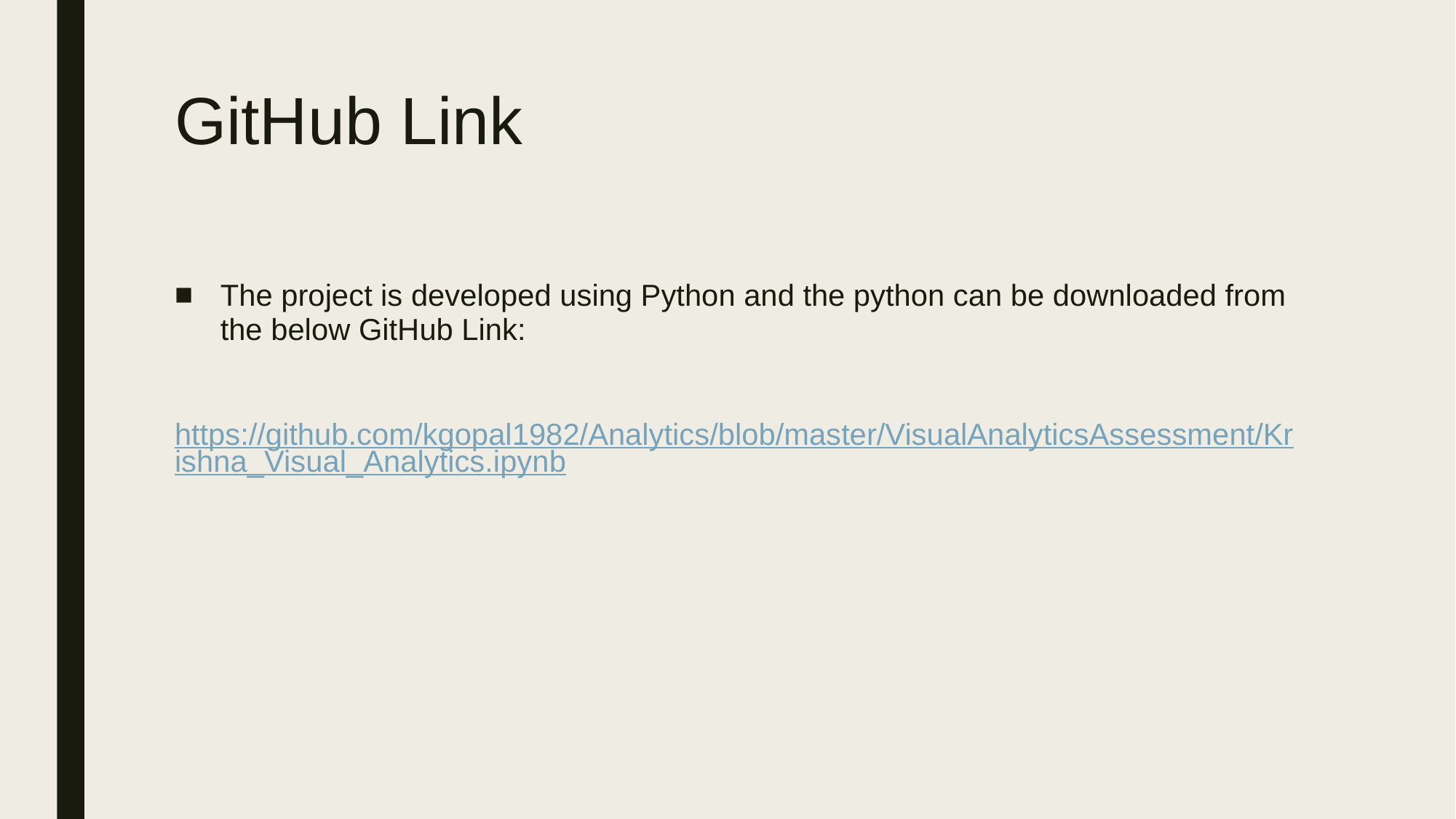

# GitHub Link
The project is developed using Python and the python can be downloaded from the below GitHub Link:

https://github.com/kgopal1982/Analytics/blob/master/VisualAnalyticsAssessment/Krishna_Visual_Analytics.ipynb